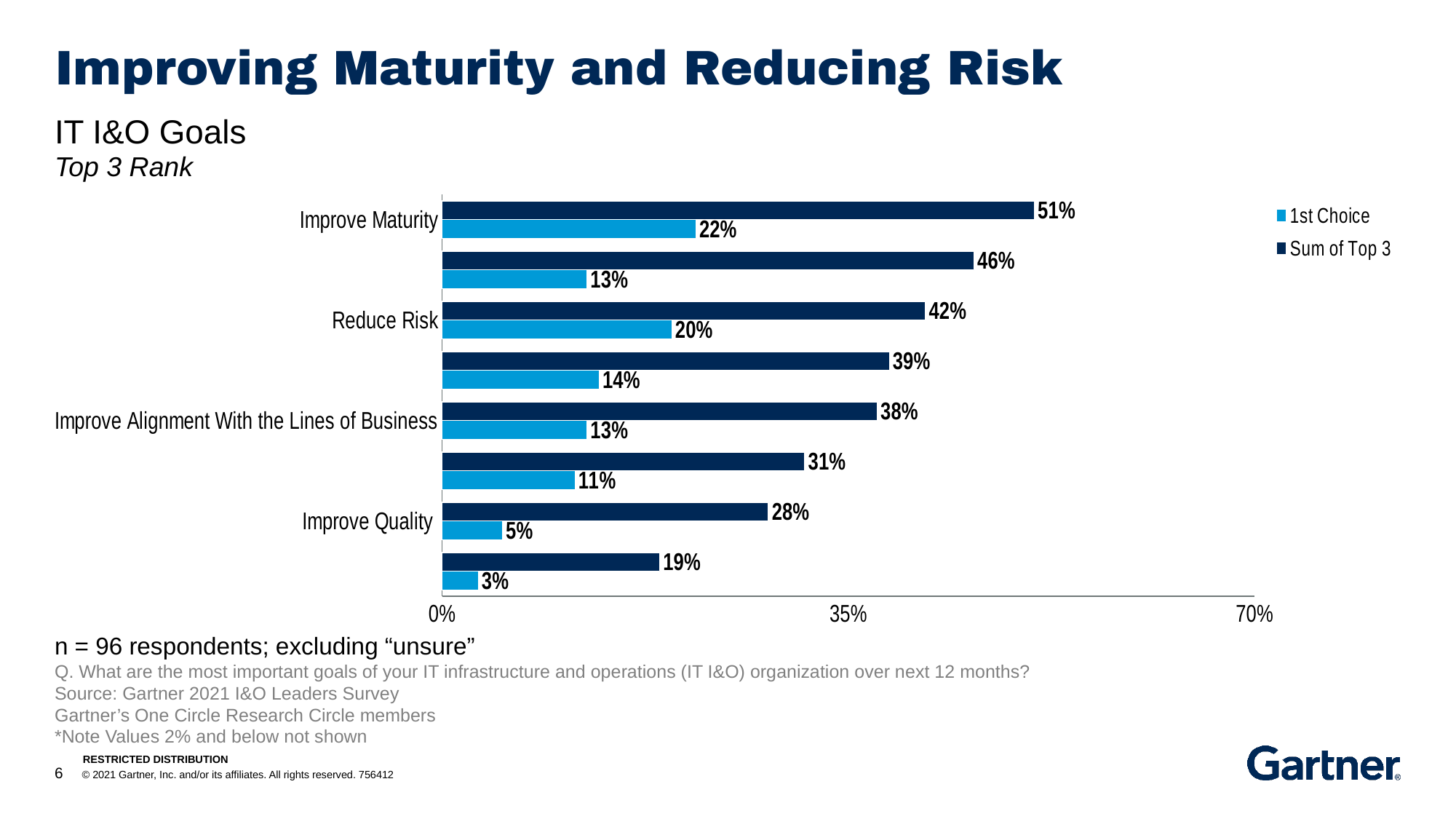

# Improving Maturity and Reducing Risk
IT I&O Goals
Top 3 Rank

### Chart

| Category | Sum of Top 3 | 1st Choice |
|---|---|---|
| Improve Maturity | 0.5104166666666666 | 0.21875 |
| Lower Costs | 0.45833333333333326 | 0.125 |
| Reduce Risk | 0.41666666666666674 | 0.19791666666666663 |
| Increase Agility | 0.38541666666666674 | 0.13541666666666666 |
| Improve Alignment With the Lines of Business | 0.375 | 0.125 |
| Accelerate Product Delivery | 0.3125 | 0.11458333333333331 |
| Improve Quality  | 0.28125 | 0.05208333333333334 |
| Increase Innovation | 0.1875 | 0.03125 |
n = 96 respondents; excluding “unsure”
Q. What are the most important goals of your IT infrastructure and operations (IT I&O) organization over next 12 months?
Source: Gartner 2021 I&O Leaders Survey
Gartner’s One Circle Research Circle members
*Note Values 2% and below not shown